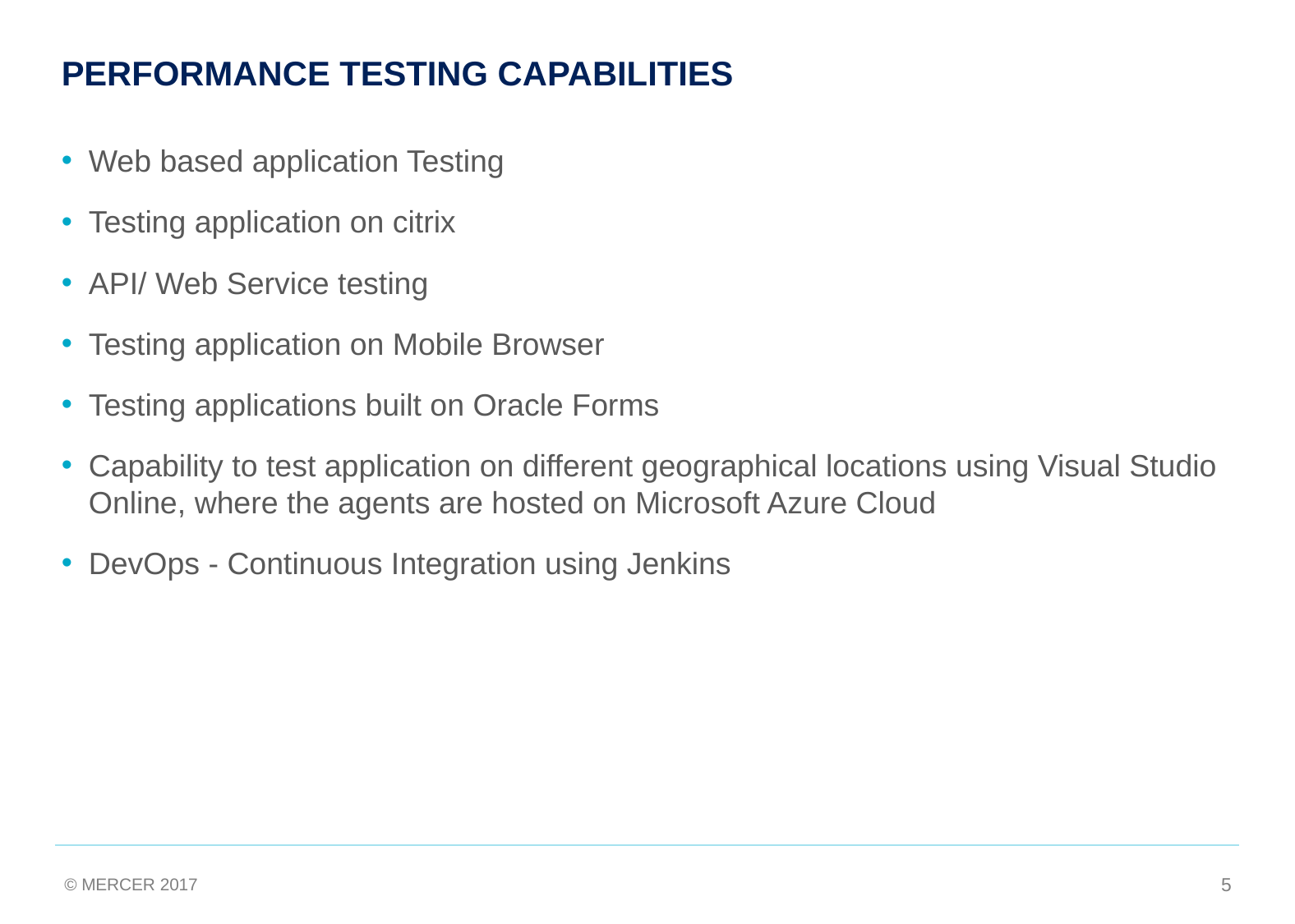

# Performance Testing Capabilities
Web based application Testing
Testing application on citrix
API/ Web Service testing
Testing application on Mobile Browser
Testing applications built on Oracle Forms
Capability to test application on different geographical locations using Visual Studio Online, where the agents are hosted on Microsoft Azure Cloud
DevOps - Continuous Integration using Jenkins